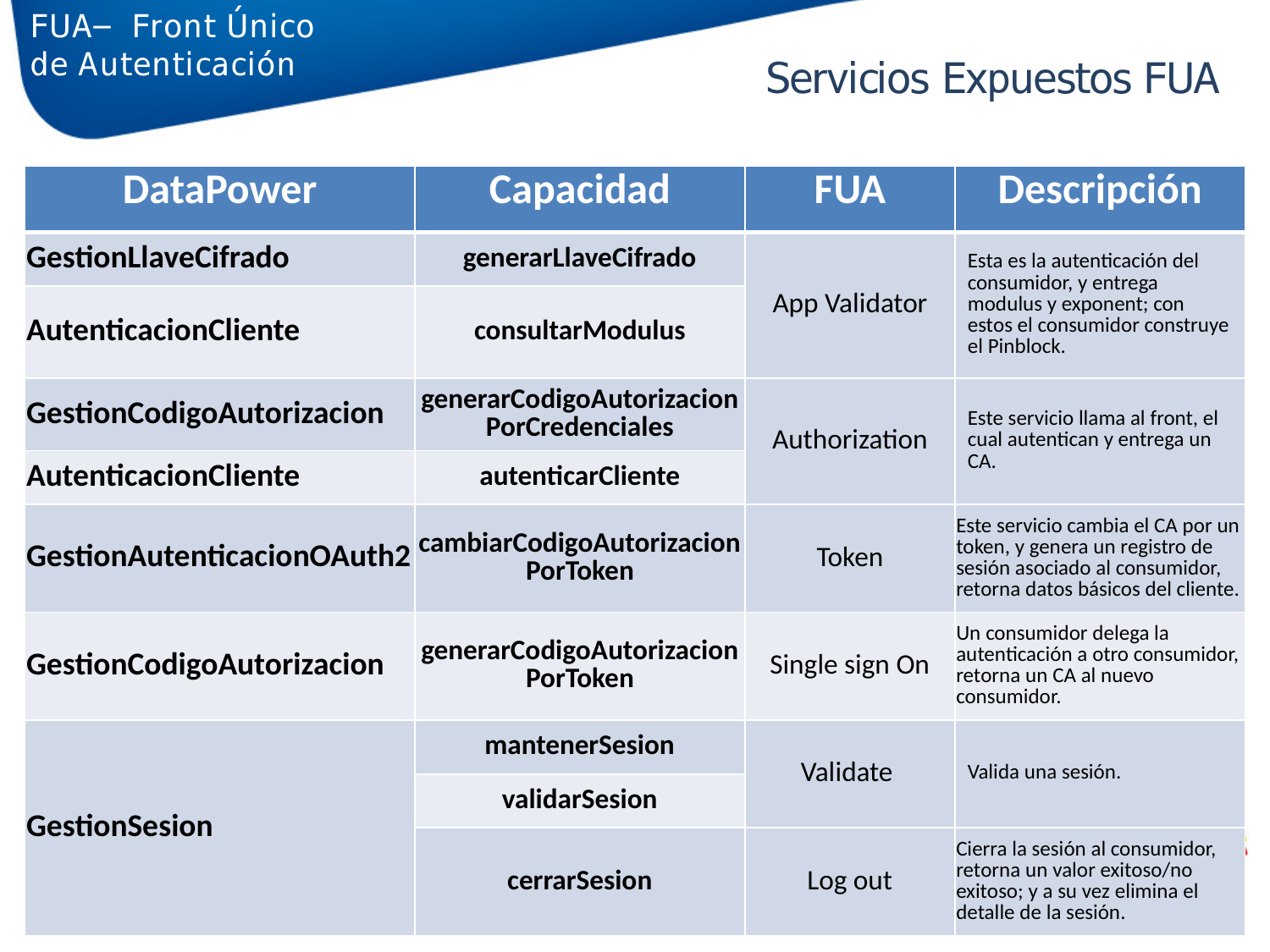

FUA–  Front Único
de Autenticación
Servicios Expuestos FUA
| DataPower | Capacidad | FUA | Descripción |
| --- | --- | --- | --- |
| GestionLlaveCifrado | generarLlaveCifrado | App Validator | Esta es la autenticación del consumidor, y entrega modulus y exponent; con estos el consumidor construye el Pinblock. |
| AutenticacionCliente | consultarModulus |  |  |
| GestionCodigoAutorizacion | generarCodigoAutorizacionPorCredenciales | Authorization | Este servicio llama al front, el cual autentican y entrega un CA. |
| AutenticacionCliente | autenticarCliente |  |  |
| GestionAutenticacionOAuth2 | cambiarCodigoAutorizacionPorToken | Token | Este servicio cambia el CA por un token, y genera un registro de sesión asociado al consumidor, retorna datos básicos del cliente. |
| GestionCodigoAutorizacion | generarCodigoAutorizacionPorToken | Single sign On | Un consumidor delega la autenticación a otro consumidor, retorna un CA al nuevo consumidor. |
| GestionSesion | mantenerSesion | Validate | Valida una sesión. |
|  | validarSesion |  |  |
|  | cerrarSesion | Log out | Cierra la sesión al consumidor, retorna un valor exitoso/no exitoso; y a su vez elimina el detalle de la sesión. |